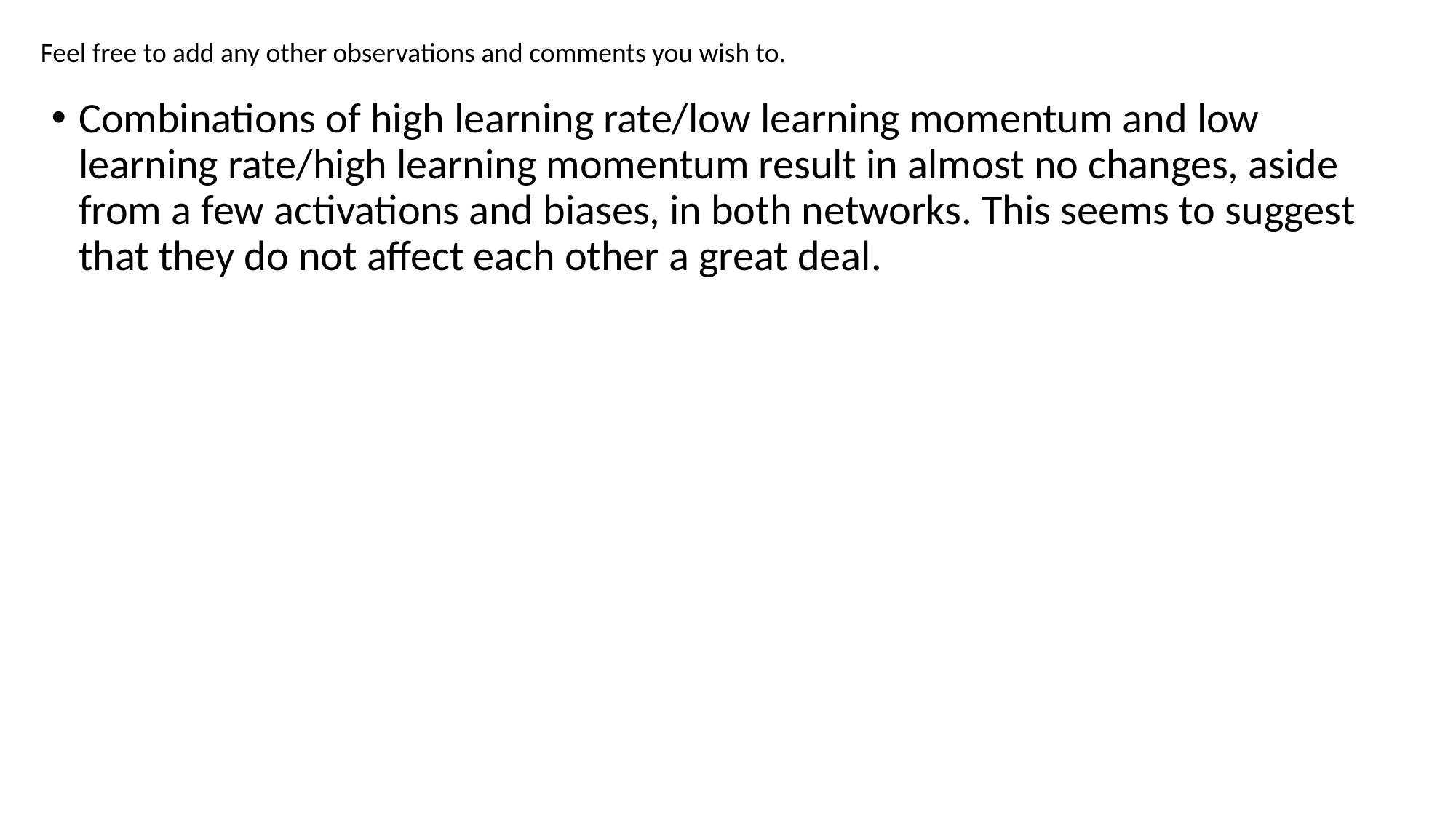

Feel free to add any other observations and comments you wish to.
Combinations of high learning rate/low learning momentum and low learning rate/high learning momentum result in almost no changes, aside from a few activations and biases, in both networks. This seems to suggest that they do not affect each other a great deal.